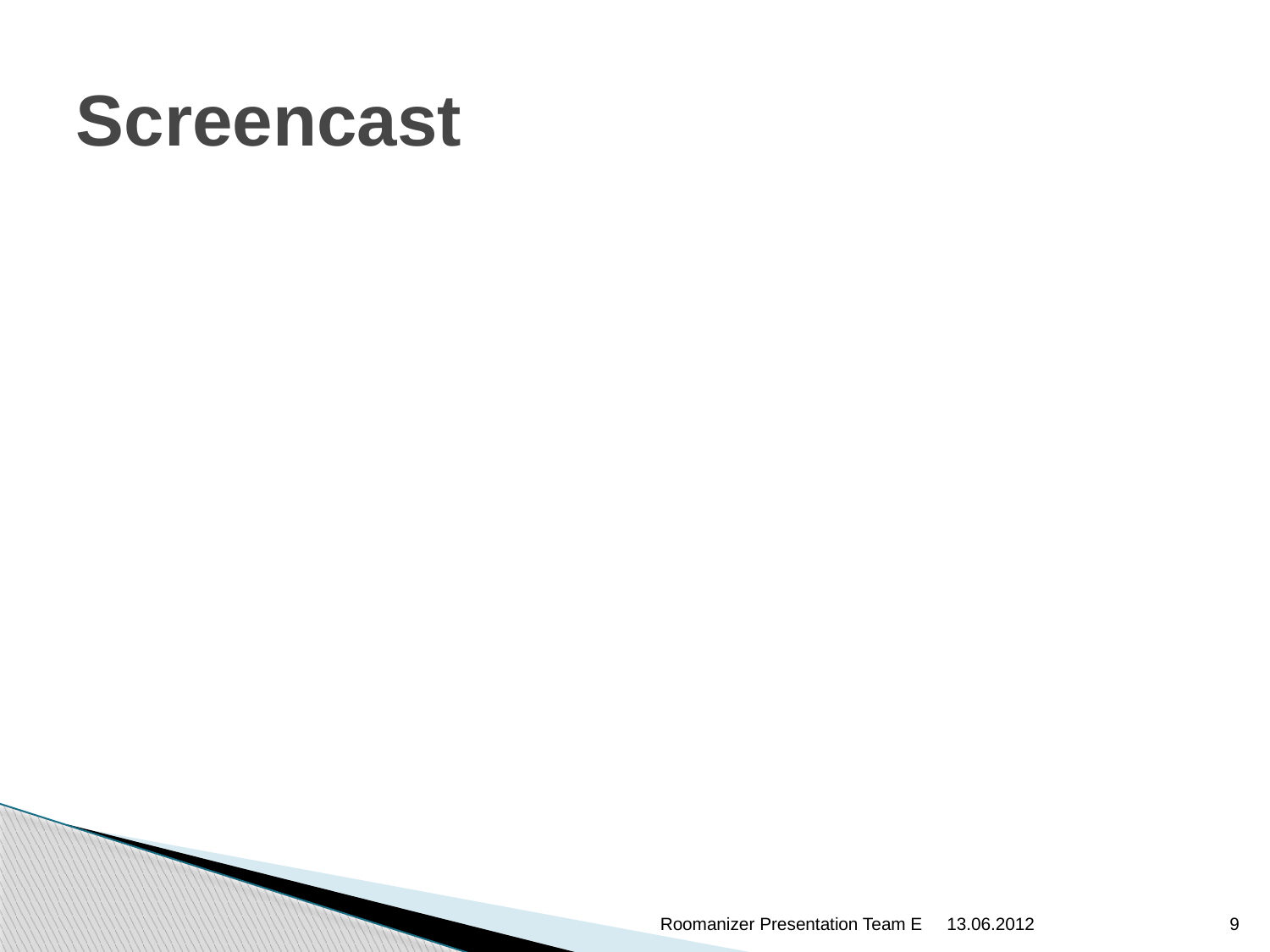

# Screencast

Roomanizer Presentation Team E
13.06.2012
9